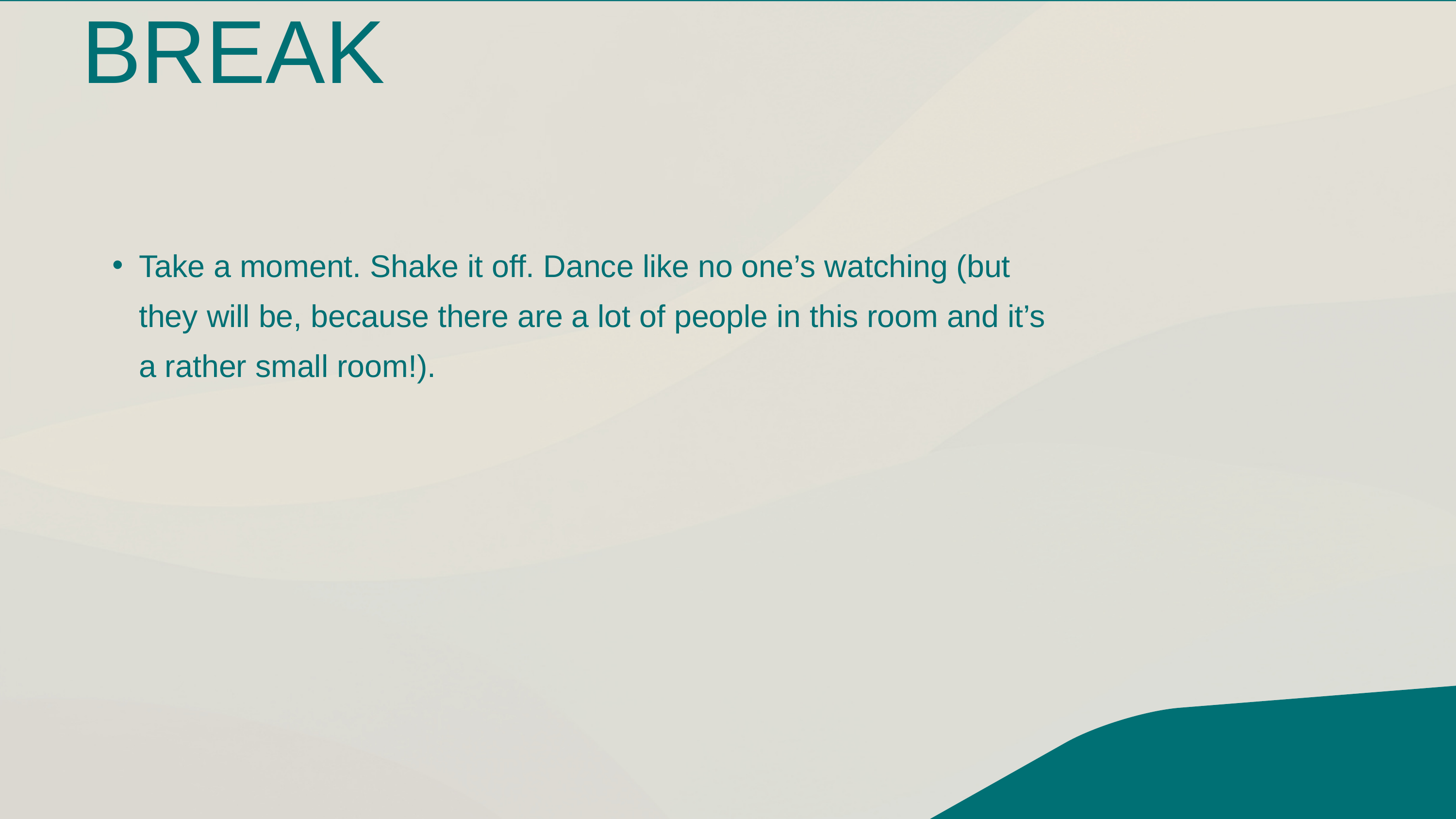

BREAK
Take a moment. Shake it off. Dance like no one’s watching (but they will be, because there are a lot of people in this room and it’s a rather small room!).